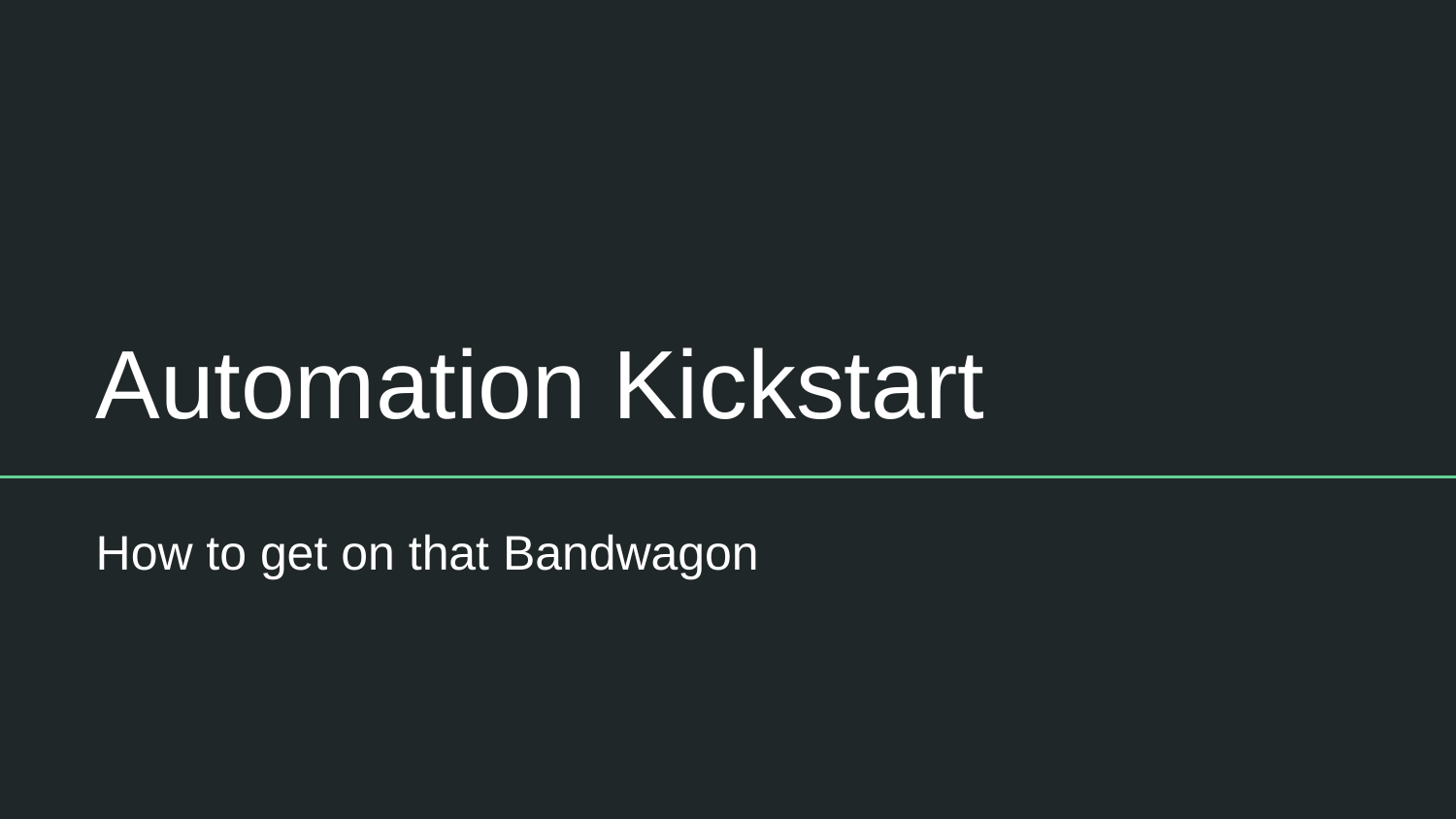

# Automation Kickstart
How to get on that Bandwagon